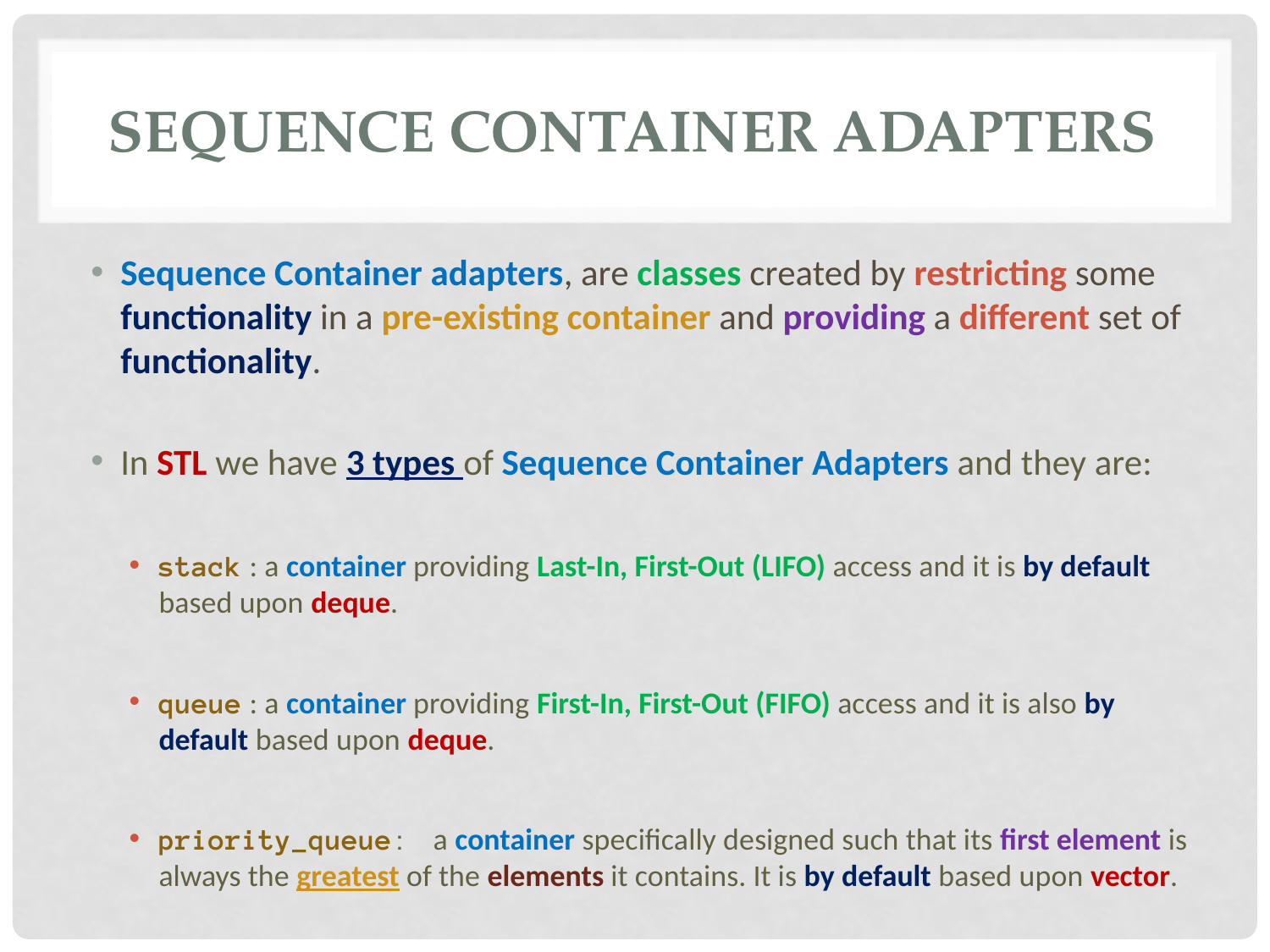

# Sequence container Adapters
Sequence Container adapters, are classes created by restricting some functionality in a pre-existing container and providing a different set of functionality.

In STL we have 3 types of Sequence Container Adapters and they are:

stack : a container providing Last-In, First-Out (LIFO) access and it is by default based upon deque.

queue : a container providing First-In, First-Out (FIFO) access and it is also by default based upon deque.

priority_queue:  a container specifically designed such that its first element is always the greatest of the elements it contains. It is by default based upon vector.